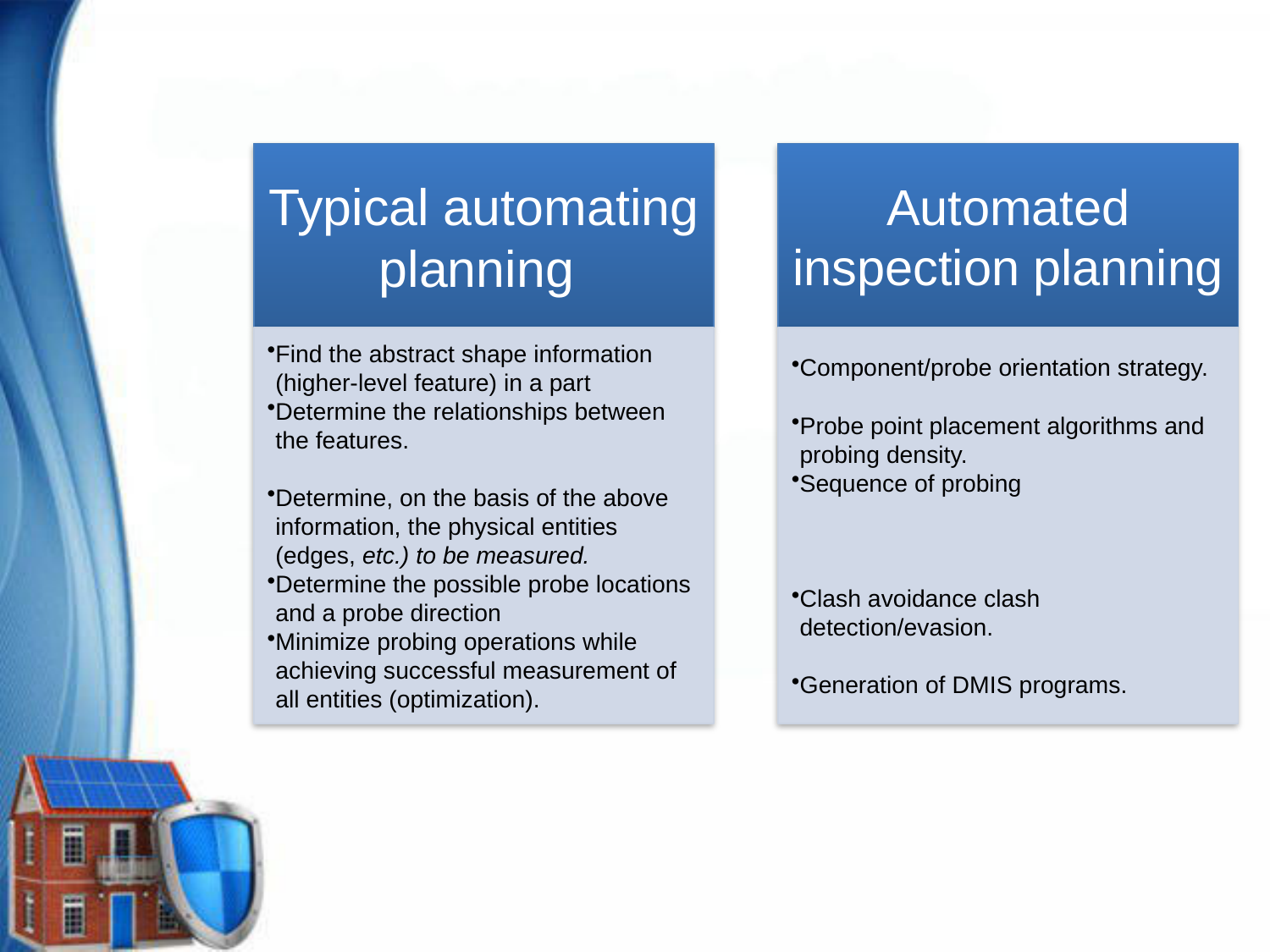

Typical automating planning
Find the abstract shape information (higher-level feature) in a part
Determine the relationships between the features.
Automated inspection planning
Component/probe orientation strategy.
Probe point placement algorithms and probing density.
Determine, on the basis of the above information, the physical entities (edges, etc.) to be measured.
Determine the possible probe locations and a probe direction
Minimize probing operations while achieving successful measurement of all entities (optimization).
Sequence of probing
Clash avoidance clash detection/evasion.
Generation of DMIS programs.